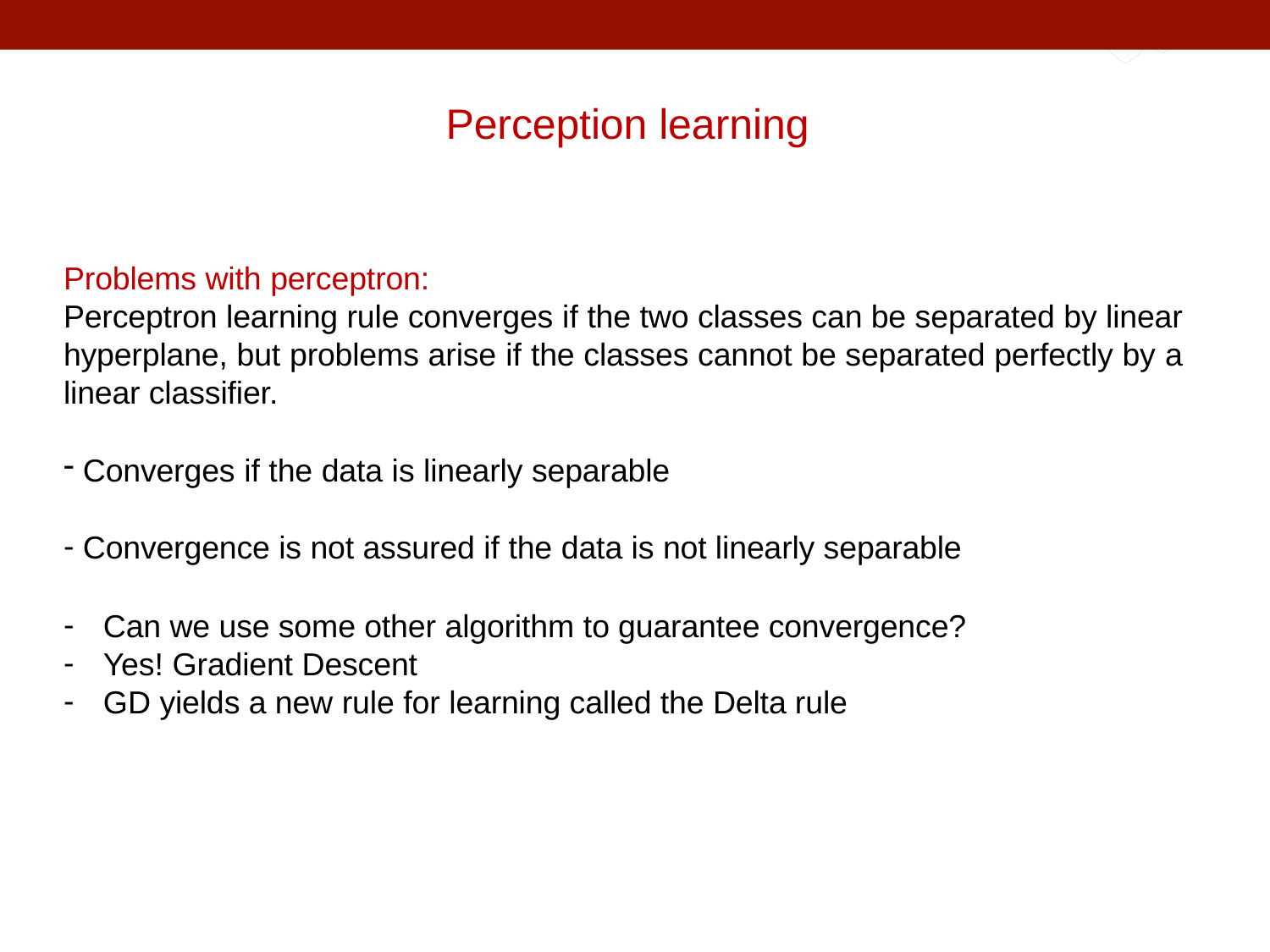

# Perception learning
Problems with perceptron:
Perceptron learning rule converges if the two classes can be separated by linear  hyperplane, but problems arise if the classes cannot be separated perfectly by a  linear classifier.

Converges if the data is linearly separable

Convergence is not assured if the data is not linearly separable

Can we use some other algorithm to guarantee convergence?
Yes! Gradient Descent
GD yields a new rule for learning called the Delta rule